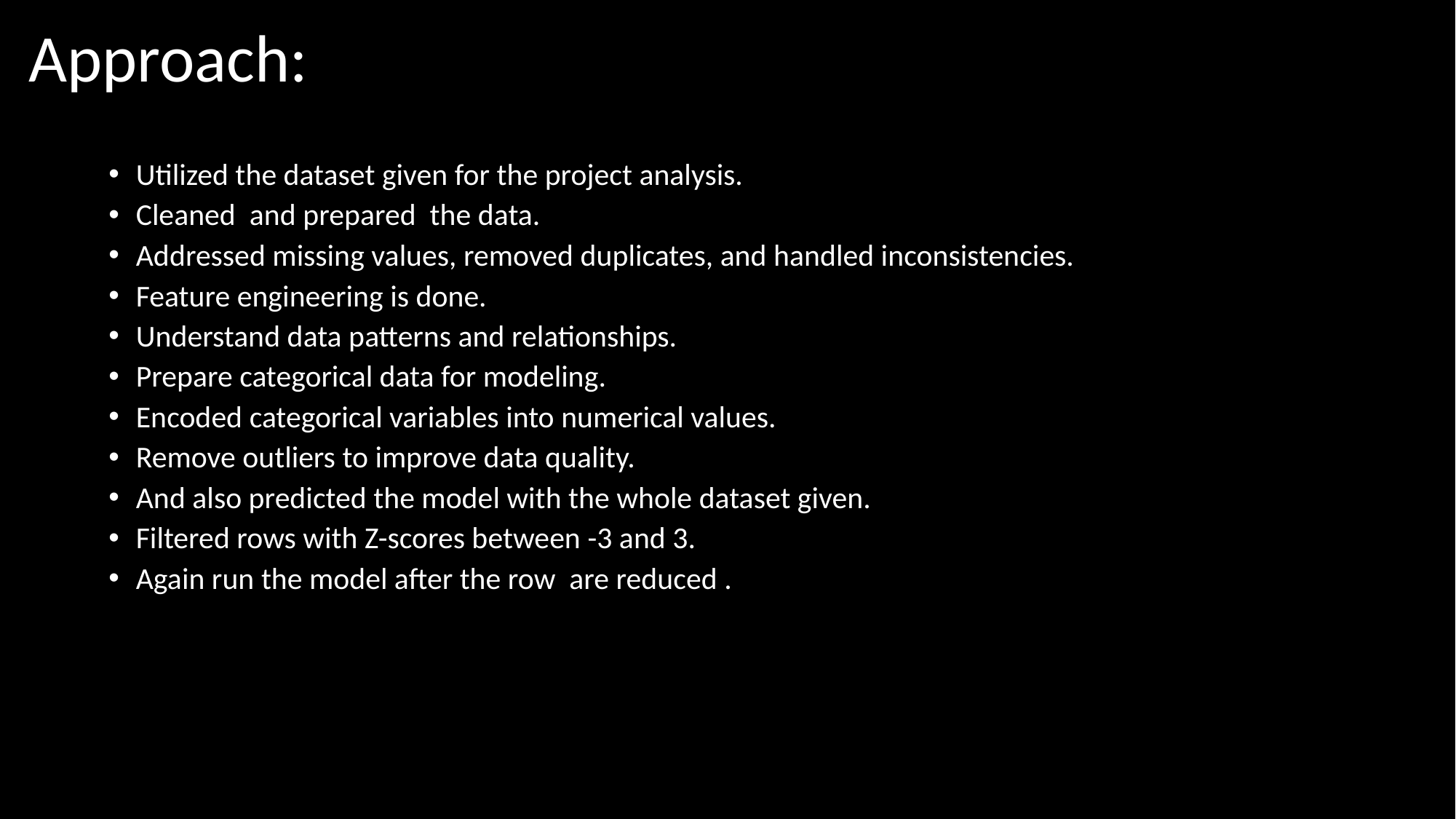

Approach:
Utilized the dataset given for the project analysis.
Cleaned  and prepared  the data.
Addressed missing values, removed duplicates, and handled inconsistencies.
Feature engineering is done.
Understand data patterns and relationships.
Prepare categorical data for modeling.
Encoded categorical variables into numerical values.
Remove outliers to improve data quality.
And also predicted the model with the whole dataset given.
Filtered rows with Z-scores between -3 and 3.
Again run the model after the row  are reduced .